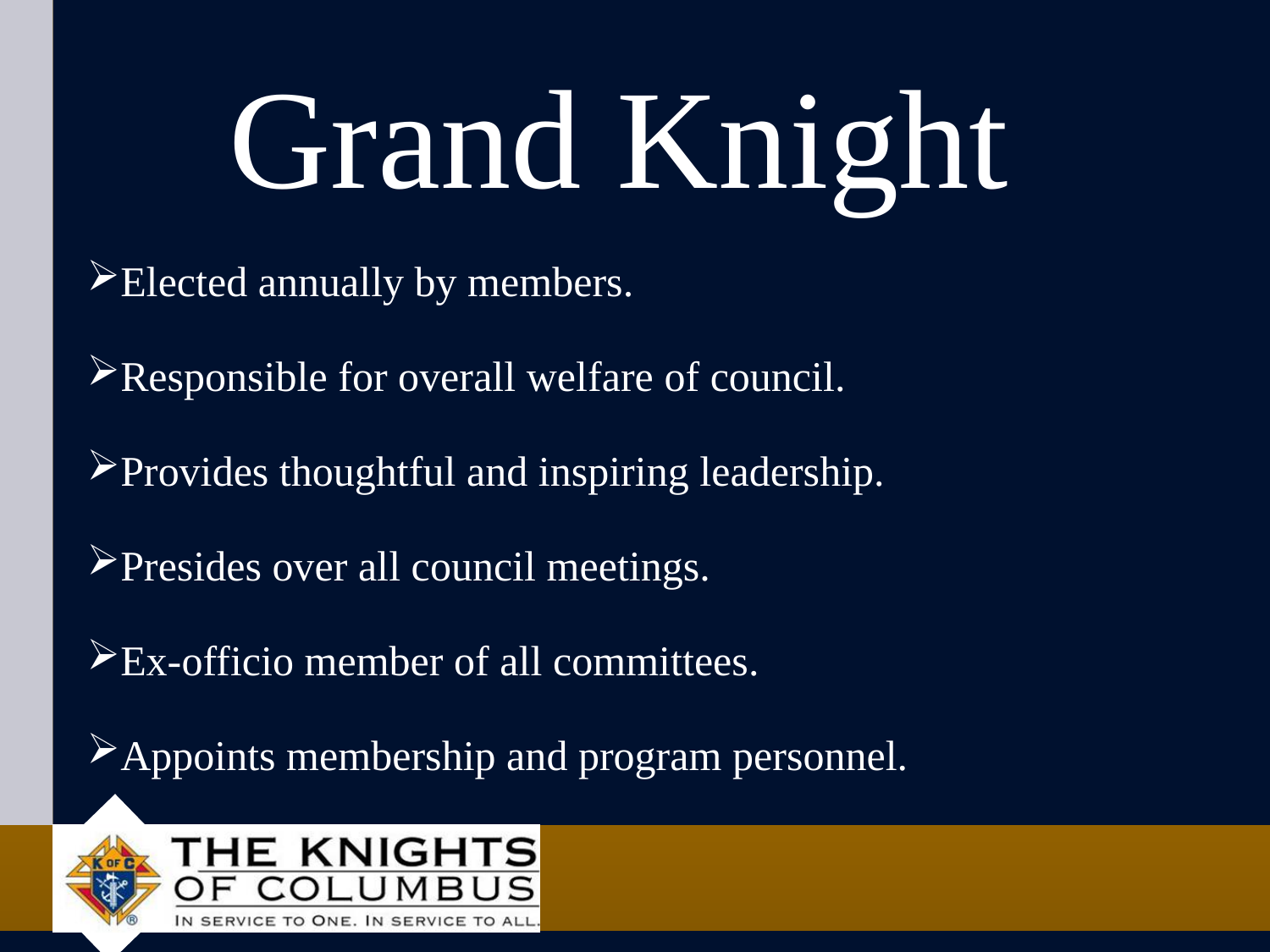

# Grand Knight
Elected annually by members.

Responsible for overall welfare of council.

Provides thoughtful and inspiring leadership.

Presides over all council meetings.

Ex-officio member of all committees.

Appoints membership and program personnel.